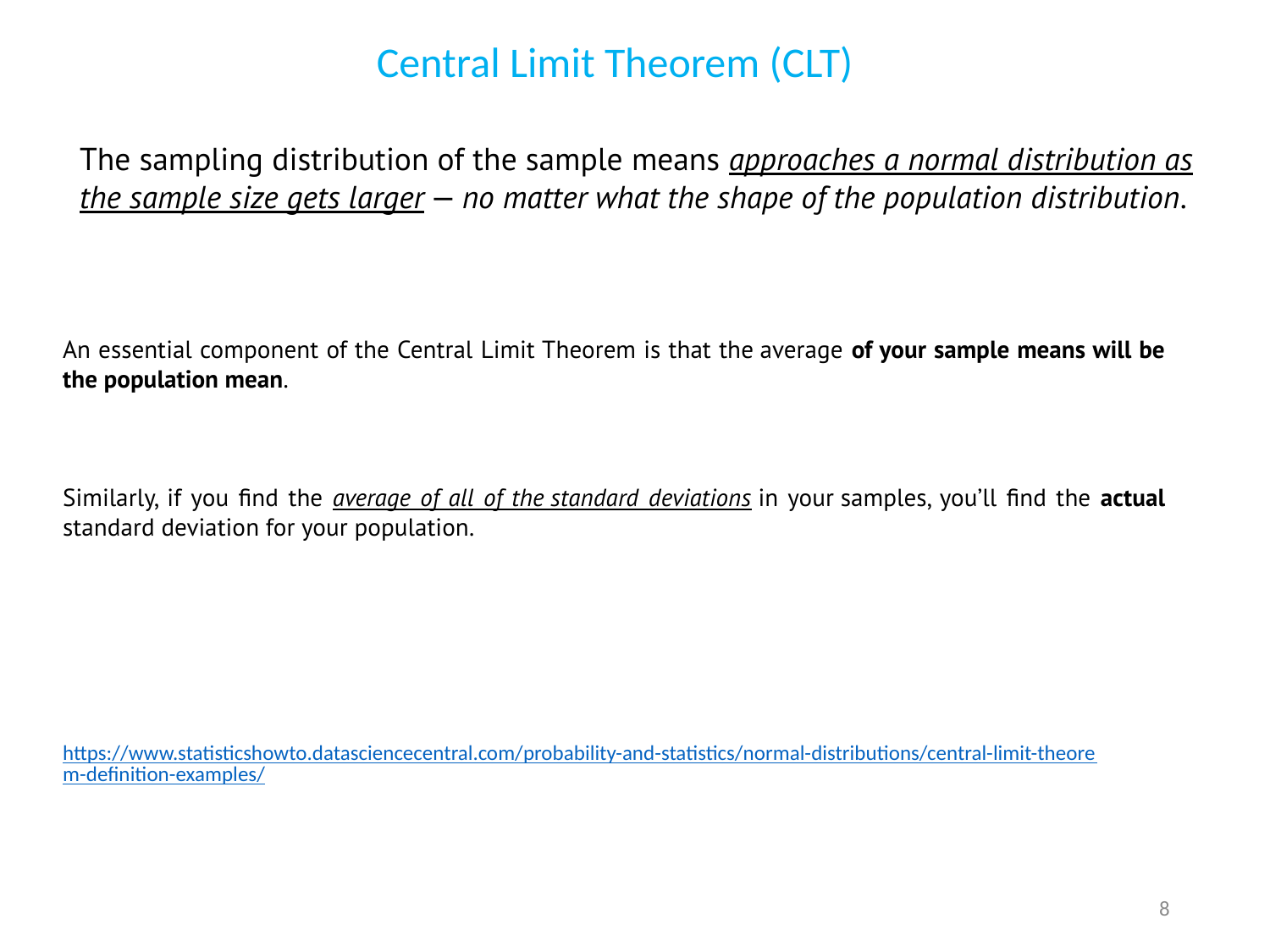

# Central Limit Theorem (CLT)
The sampling distribution of the sample means approaches a normal distribution as the sample size gets larger — no matter what the shape of the population distribution.
An essential component of the Central Limit Theorem is that the average of your sample means will be the population mean.

Similarly, if you find the average of all of the standard deviations in your samples, you’ll find the actual standard deviation for your population.
https://www.statisticshowto.datasciencecentral.com/probability-and-statistics/normal-distributions/central-limit-theorem-definition-examples/
8